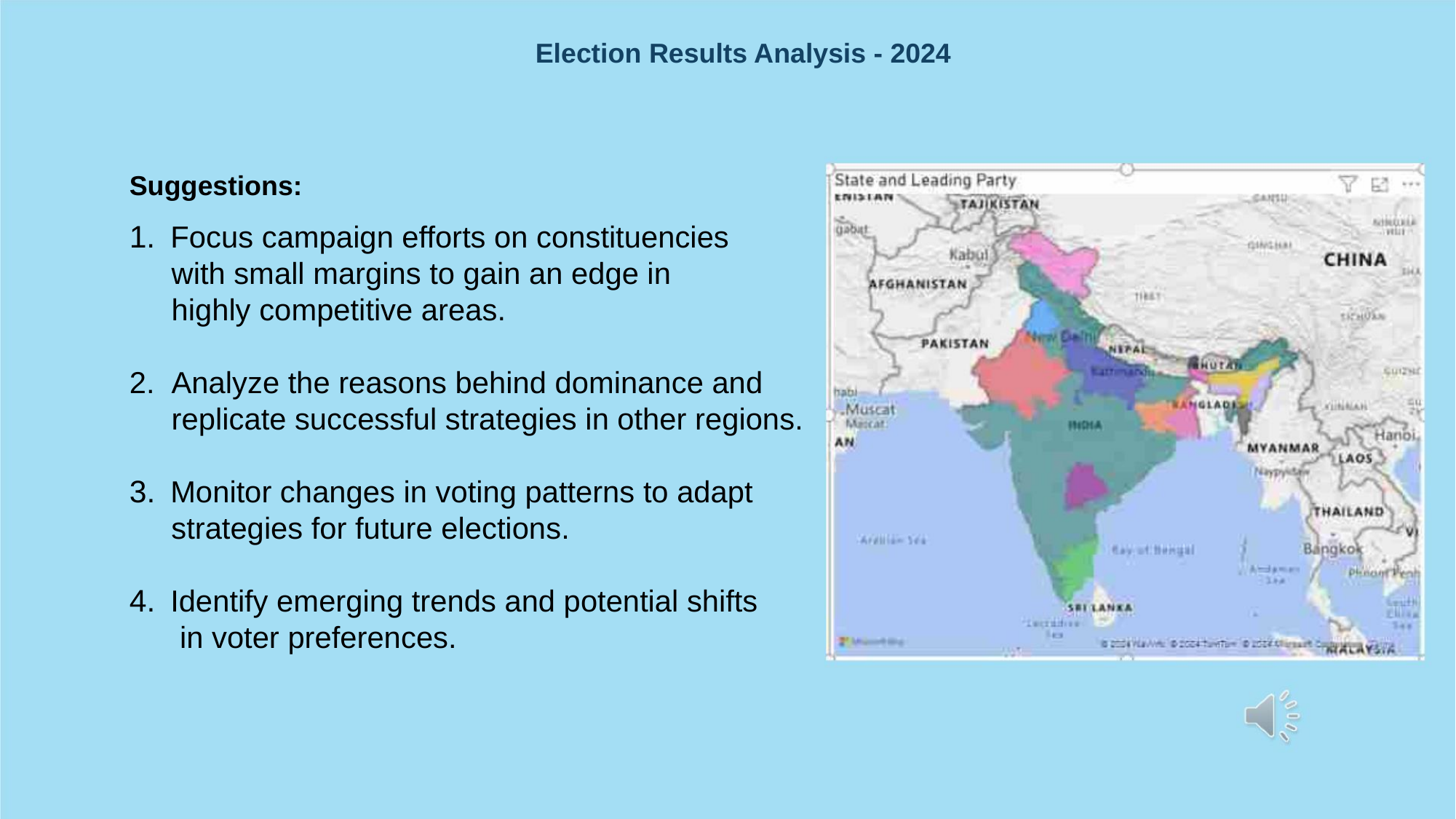

Election Results Analysis - 2024
Suggestions:
1. Focus campaign efforts on constituencies
with small margins to gain an edge in
highly competitive areas.
2. Analyze the reasons behind dominance and
replicate successful strategies in other regions.
3. Monitor changes in voting patterns to adapt
strategies for future elections.
4. Identify emerging trends and potential shifts
in voter preferences.